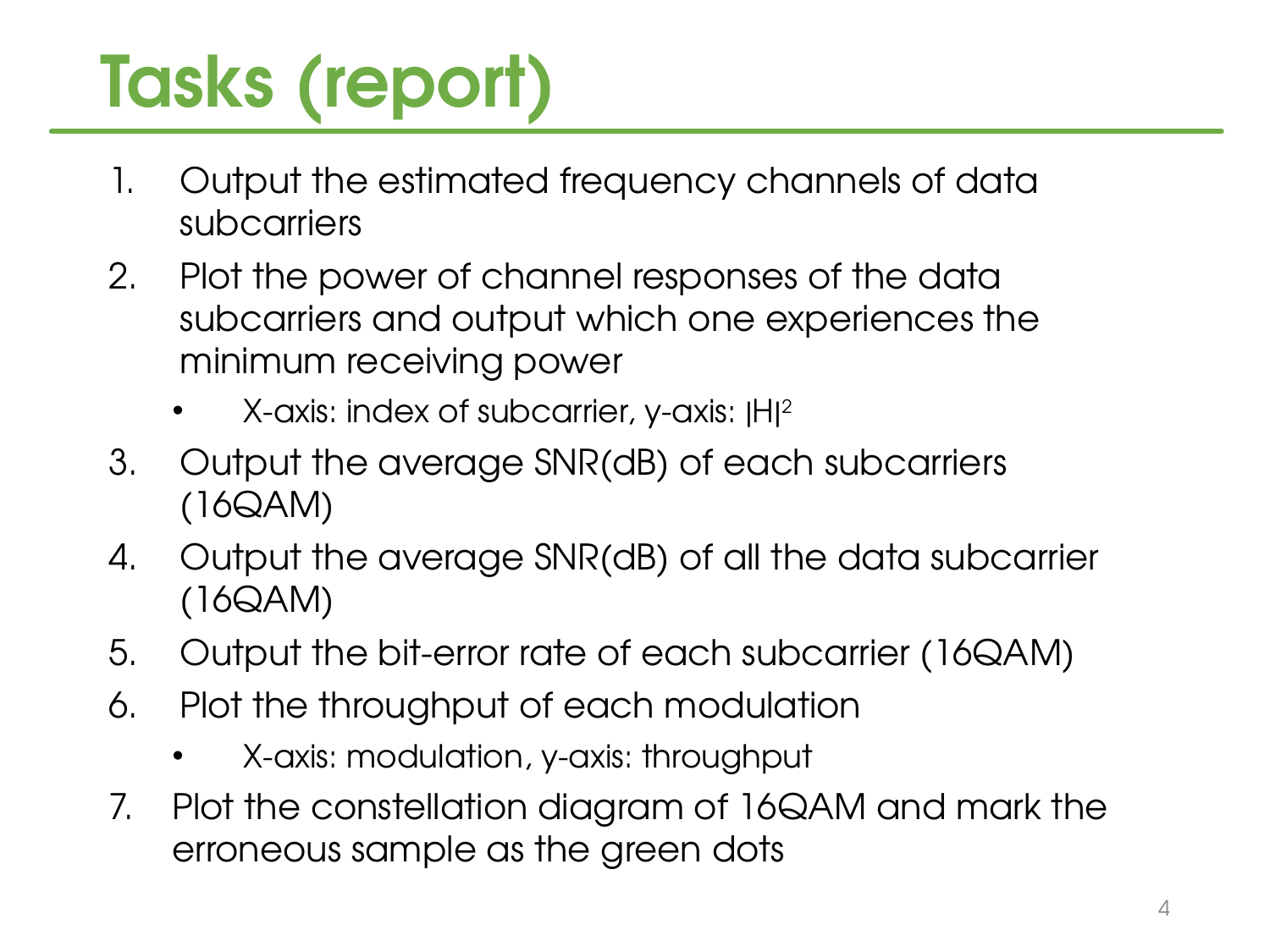

# Tasks (report)
Output the estimated frequency channels of data subcarriers
Plot the power of channel responses of the data subcarriers and output which one experiences the minimum receiving power
X-axis: index of subcarrier, y-axis: |H|2
Output the average SNR(dB) of each subcarriers (16QAM)
Output the average SNR(dB) of all the data subcarrier (16QAM)
Output the bit-error rate of each subcarrier (16QAM)
Plot the throughput of each modulation
X-axis: modulation, y-axis: throughput
Plot the constellation diagram of 16QAM and mark the erroneous sample as the green dots
4